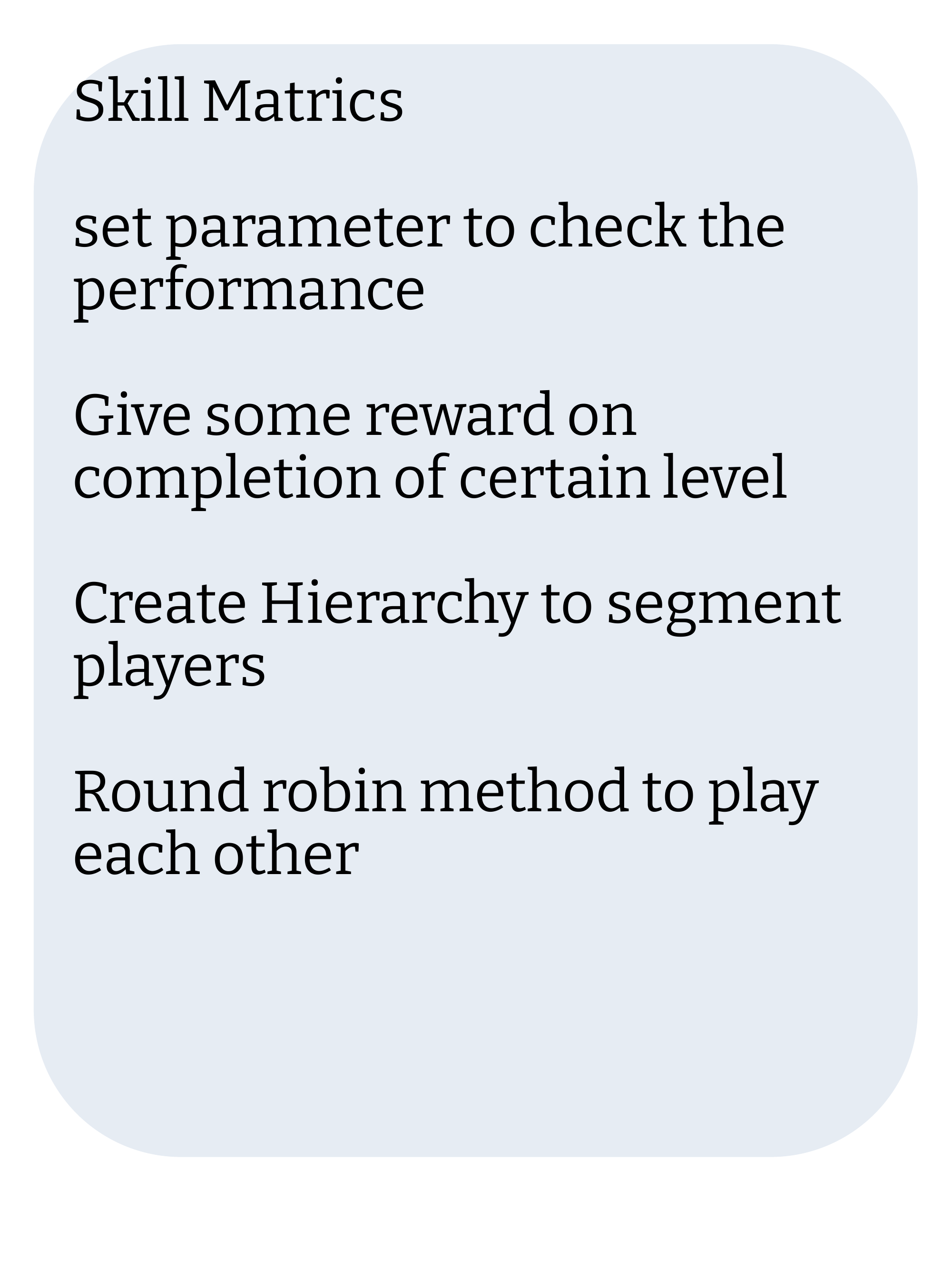

# Skill Matrics set parameter to check the performance Give some reward on completion of certain level Create Hierarchy to segment players Round robin method to play each other